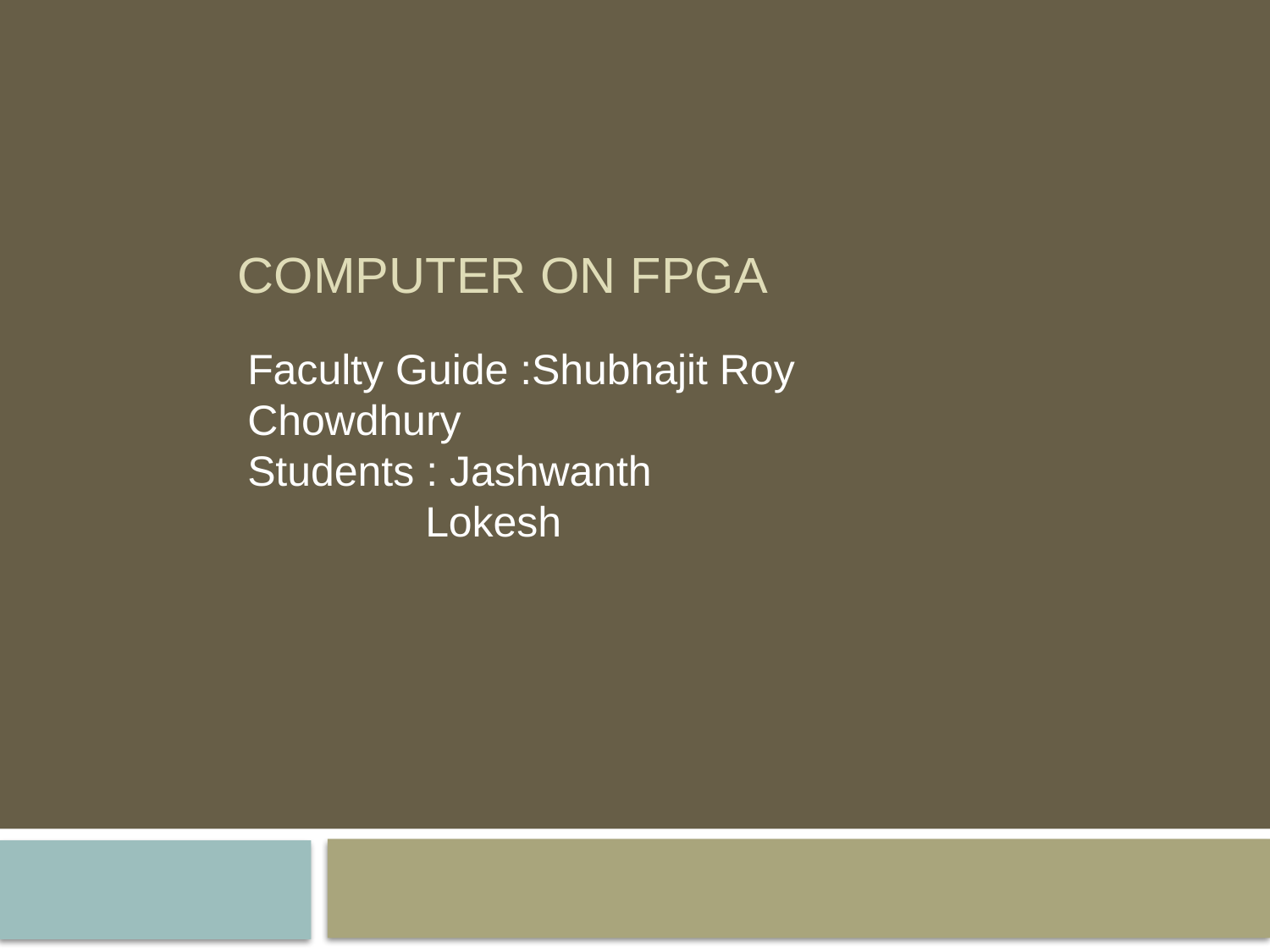

# Computer ON FPGA
Faculty Guide :Shubhajit Roy Chowdhury
Students : Jashwanth
               Lokesh